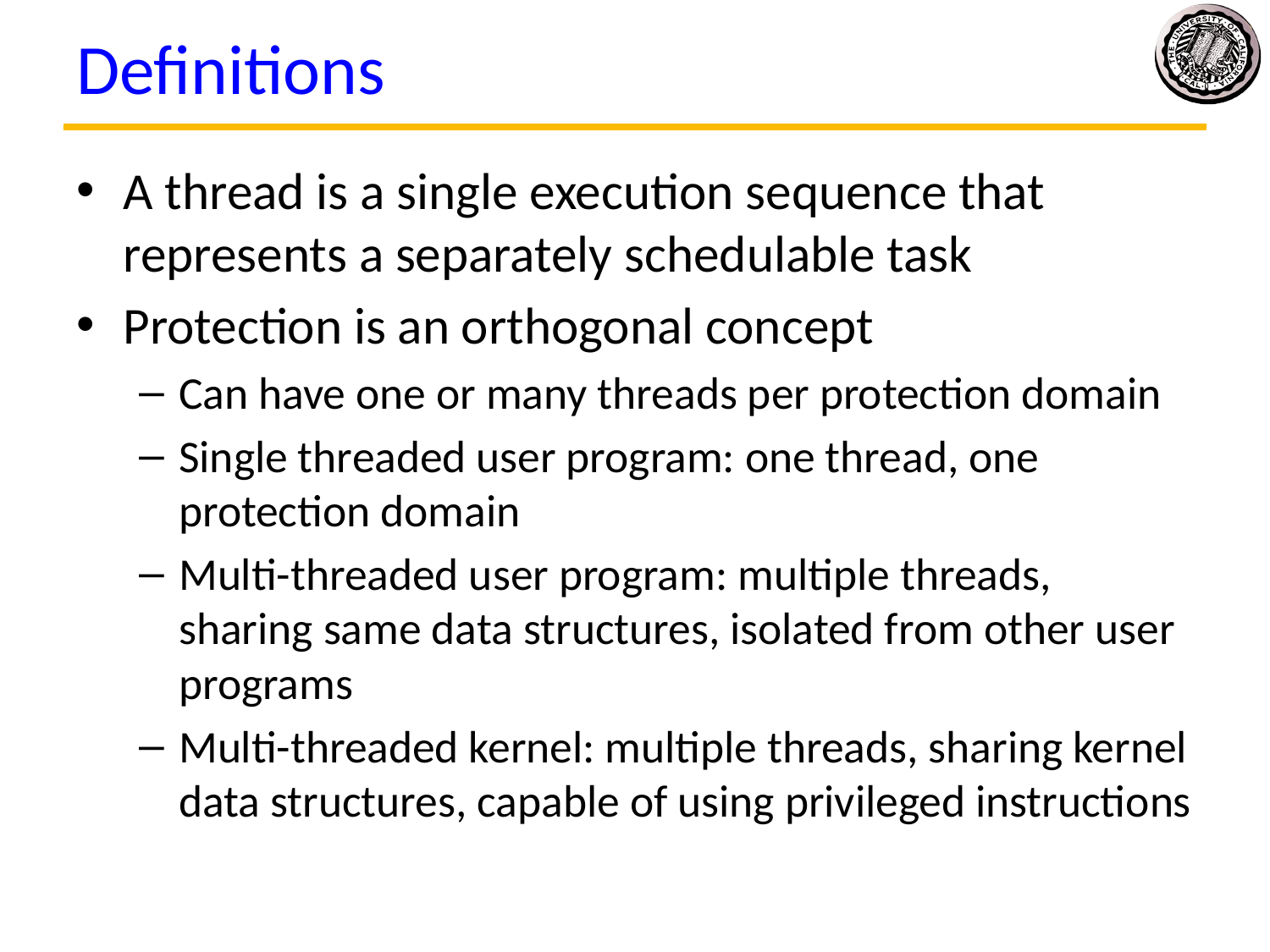

# Definitions
A thread is a single execution sequence that represents a separately schedulable task
Protection is an orthogonal concept
Can have one or many threads per protection domain
Single threaded user program: one thread, one protection domain
Multi-threaded user program: multiple threads, sharing same data structures, isolated from other user programs
Multi-threaded kernel: multiple threads, sharing kernel data structures, capable of using privileged instructions